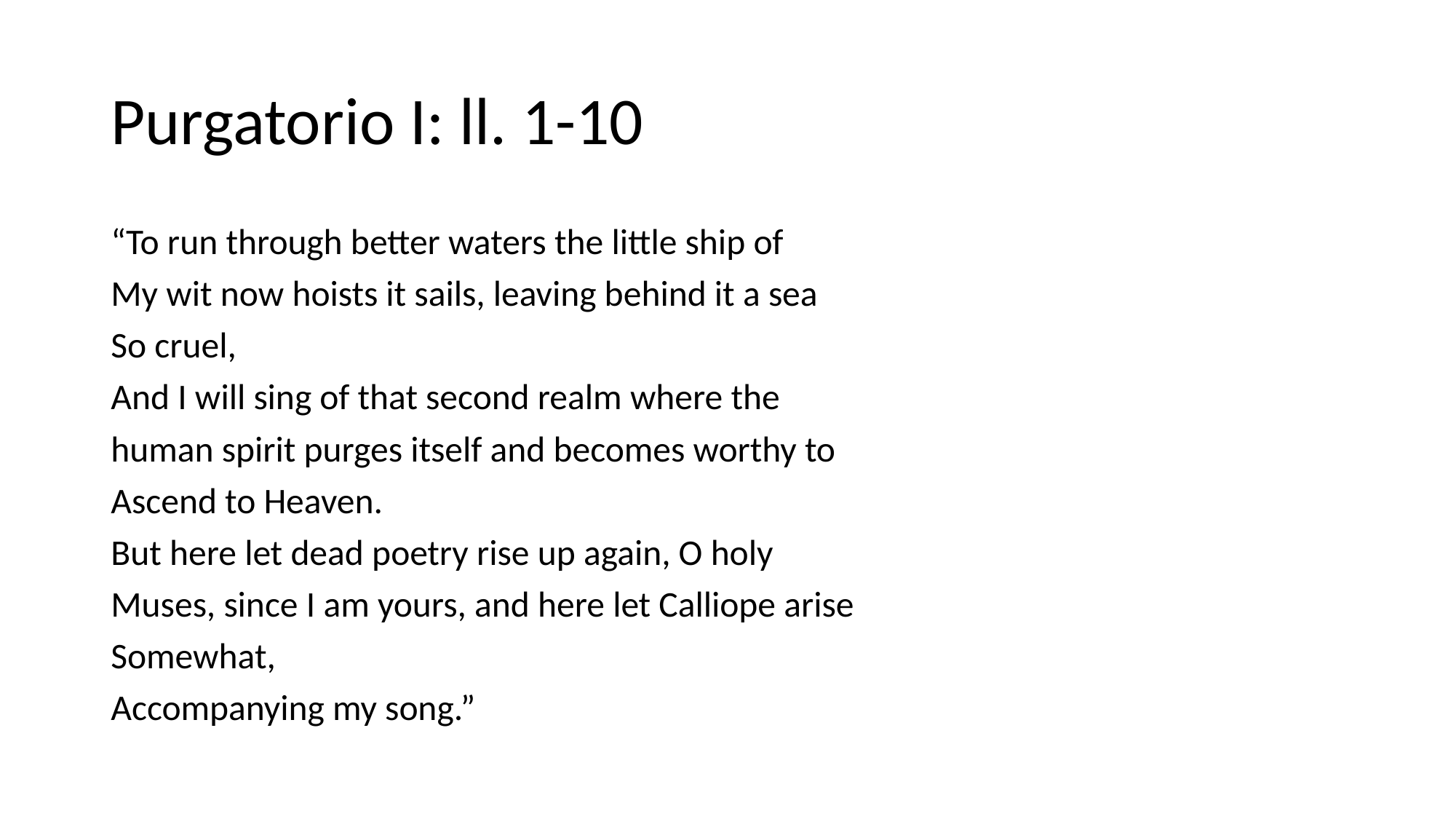

# Purgatorio I: ll. 1-10
“To run through better waters the little ship of
My wit now hoists it sails, leaving behind it a sea
So cruel,
And I will sing of that second realm where the
human spirit purges itself and becomes worthy to
Ascend to Heaven.
But here let dead poetry rise up again, O holy
Muses, since I am yours, and here let Calliope arise
Somewhat,
Accompanying my song.”